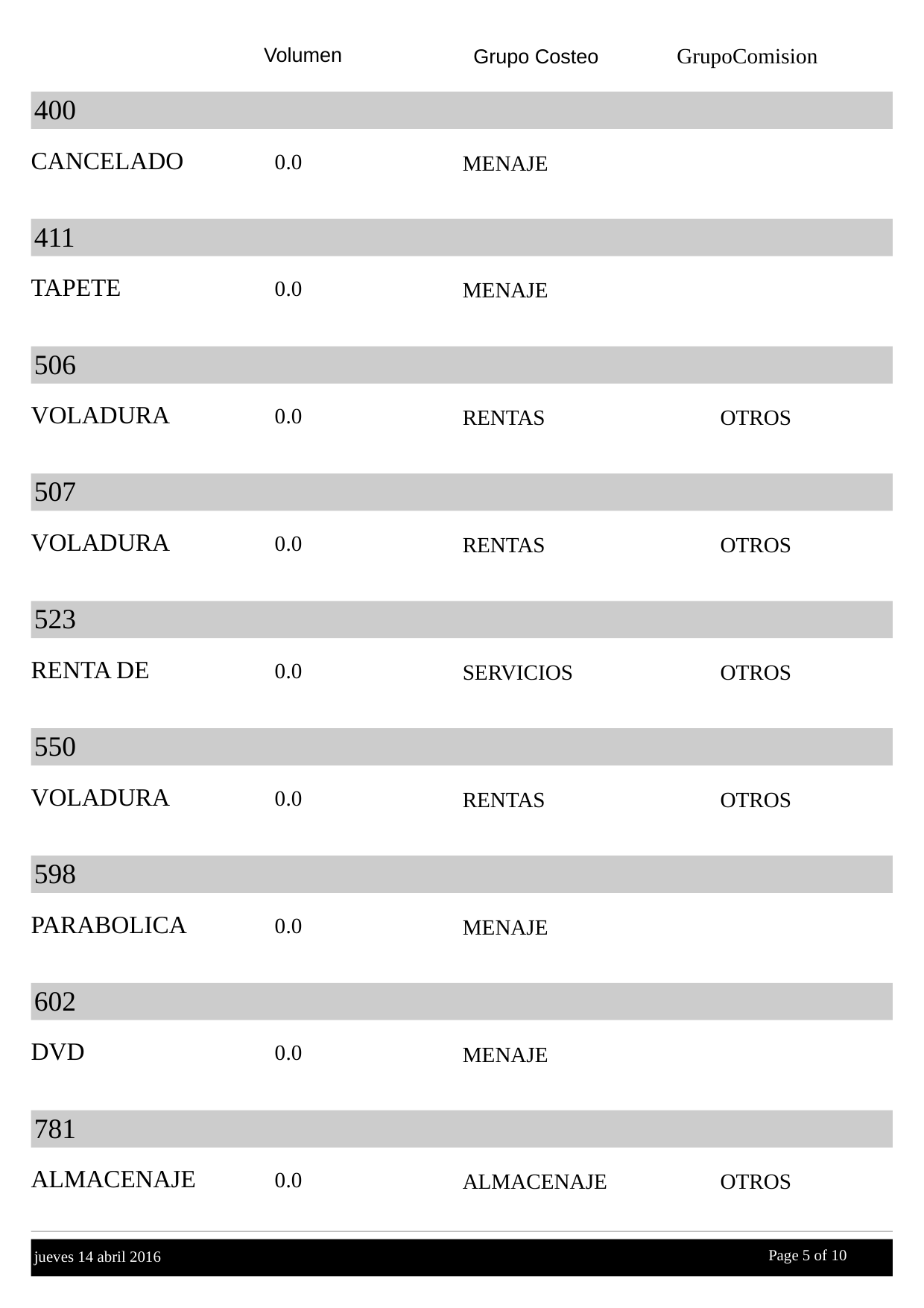

Volumen
GrupoComision
Grupo Costeo

400
CANCELADO
0.0
MENAJE

411
TAPETE
0.0
MENAJE

506
VOLADURA
0.0
RENTAS
OTROS

507
VOLADURA
0.0
RENTAS
OTROS

523
RENTA DE
0.0
SERVICIOS
OTROS

550
VOLADURA
0.0
RENTAS
OTROS

598
PARABOLICA
0.0
MENAJE

602
DVD
0.0
MENAJE

781
ALMACENAJE
0.0
ALMACENAJE
OTROS

Page 5 of
 10
jueves 14 abril 2016